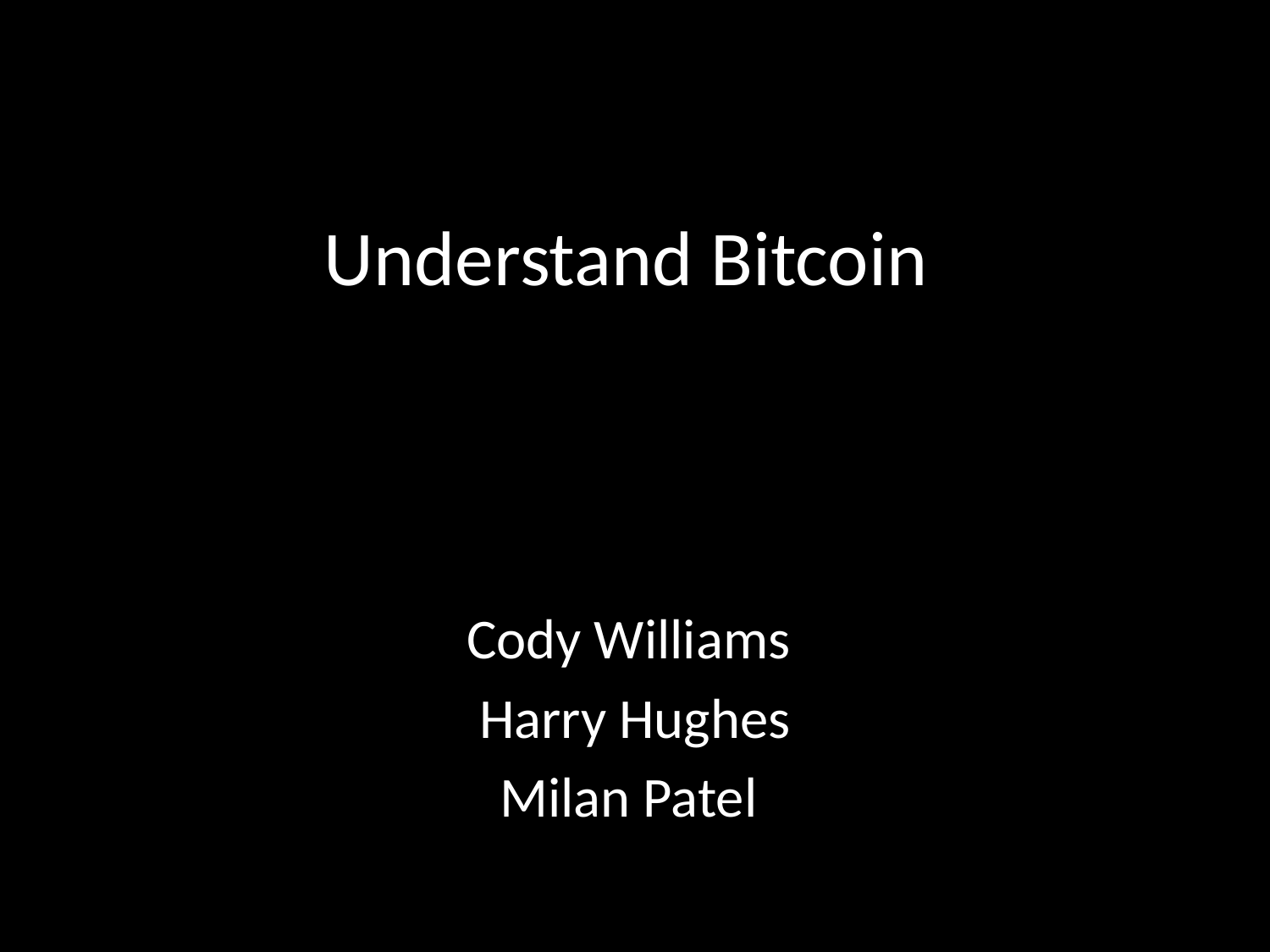

# Understand Bitcoin
Cody Williams
Harry Hughes
Milan Patel